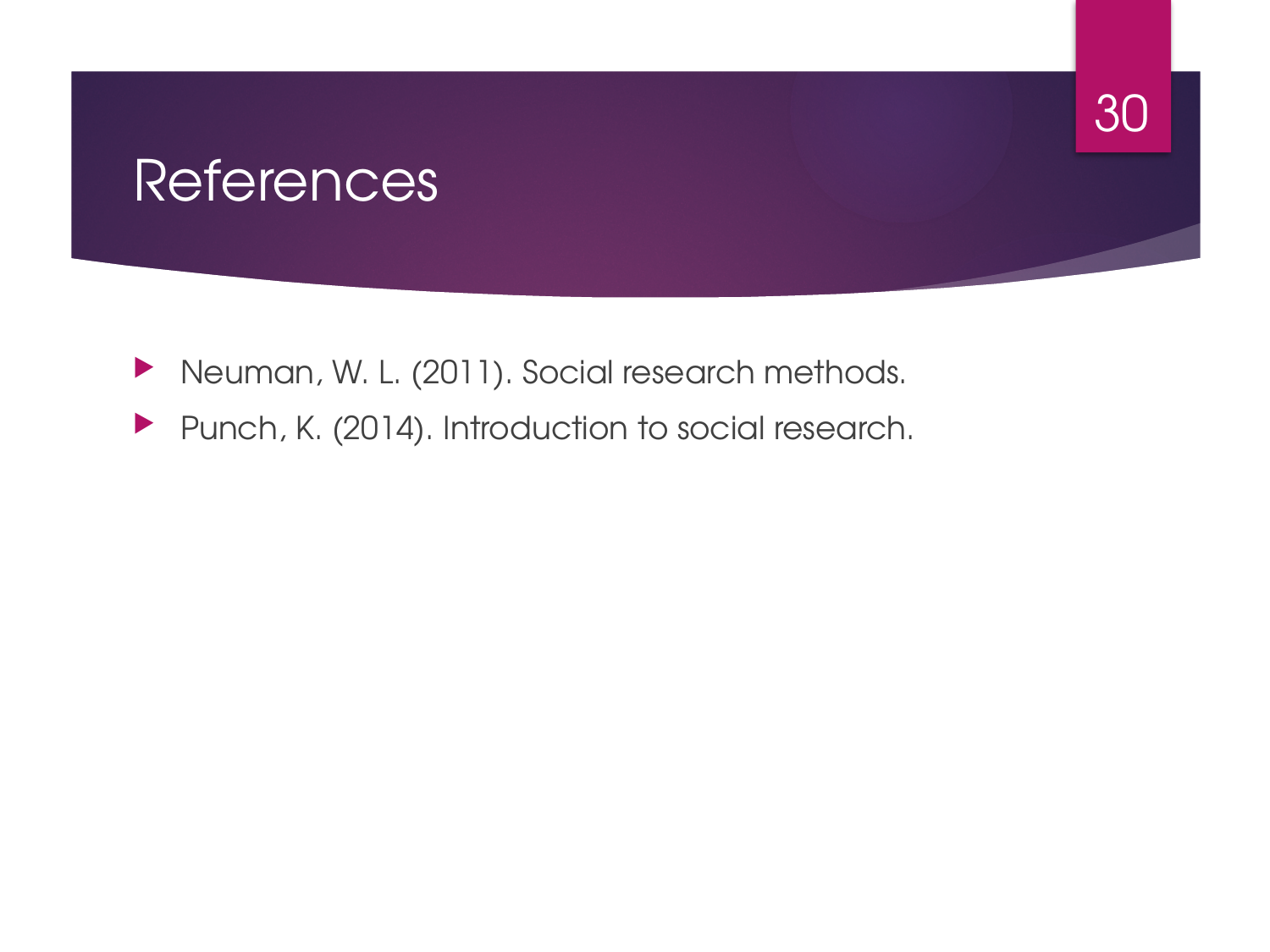

30
# References
Neuman, W. L. (2011). Social research methods.
Punch, K. (2014). Introduction to social research.